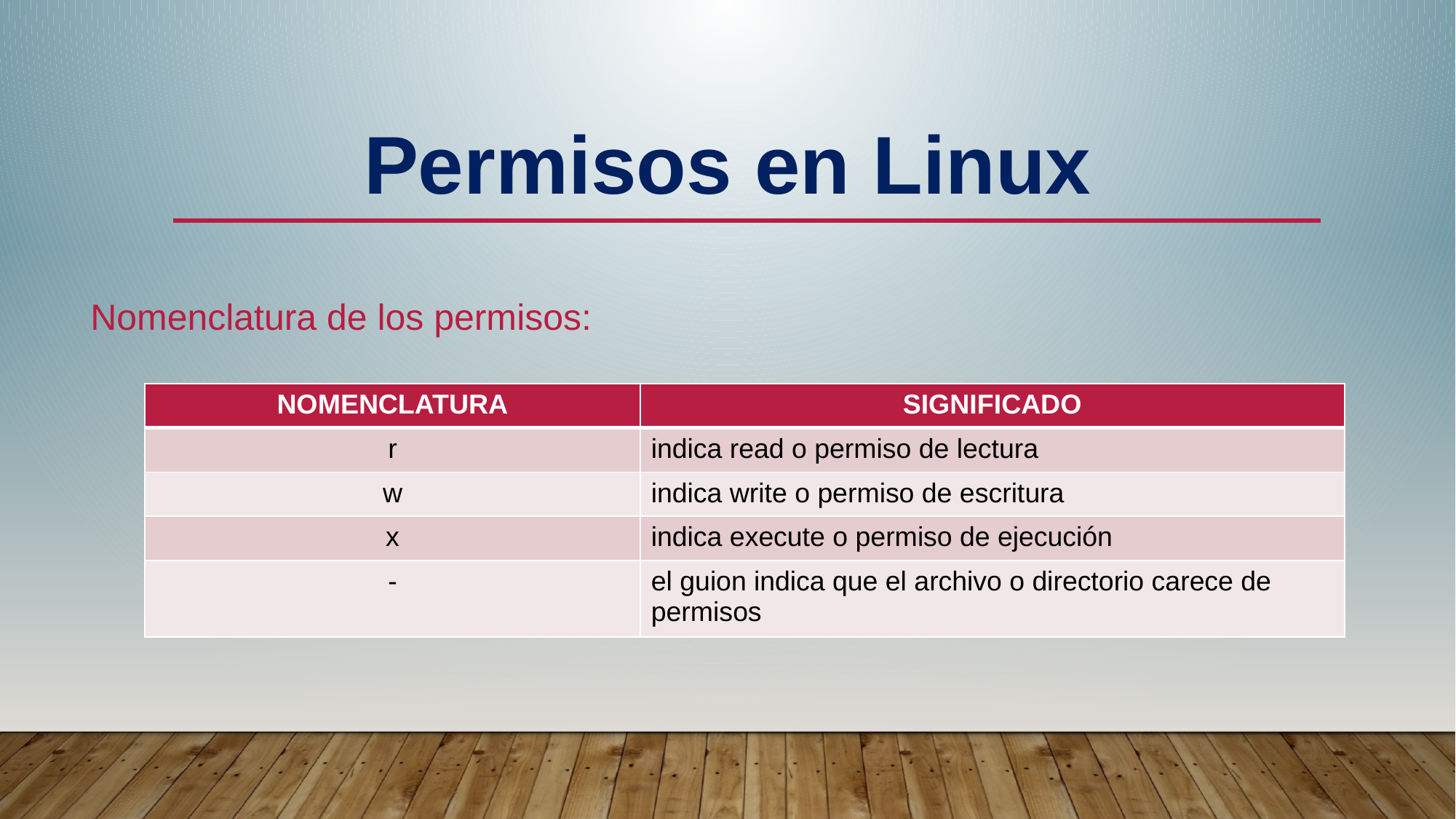

Permisos en Linux
Nomenclatura de los permisos:
| NOMENCLATURA | SIGNIFICADO |
| --- | --- |
| r | indica read o permiso de lectura |
| w | indica write o permiso de escritura |
| x | indica execute o permiso de ejecución |
| - | el guion indica que el archivo o directorio carece de permisos |